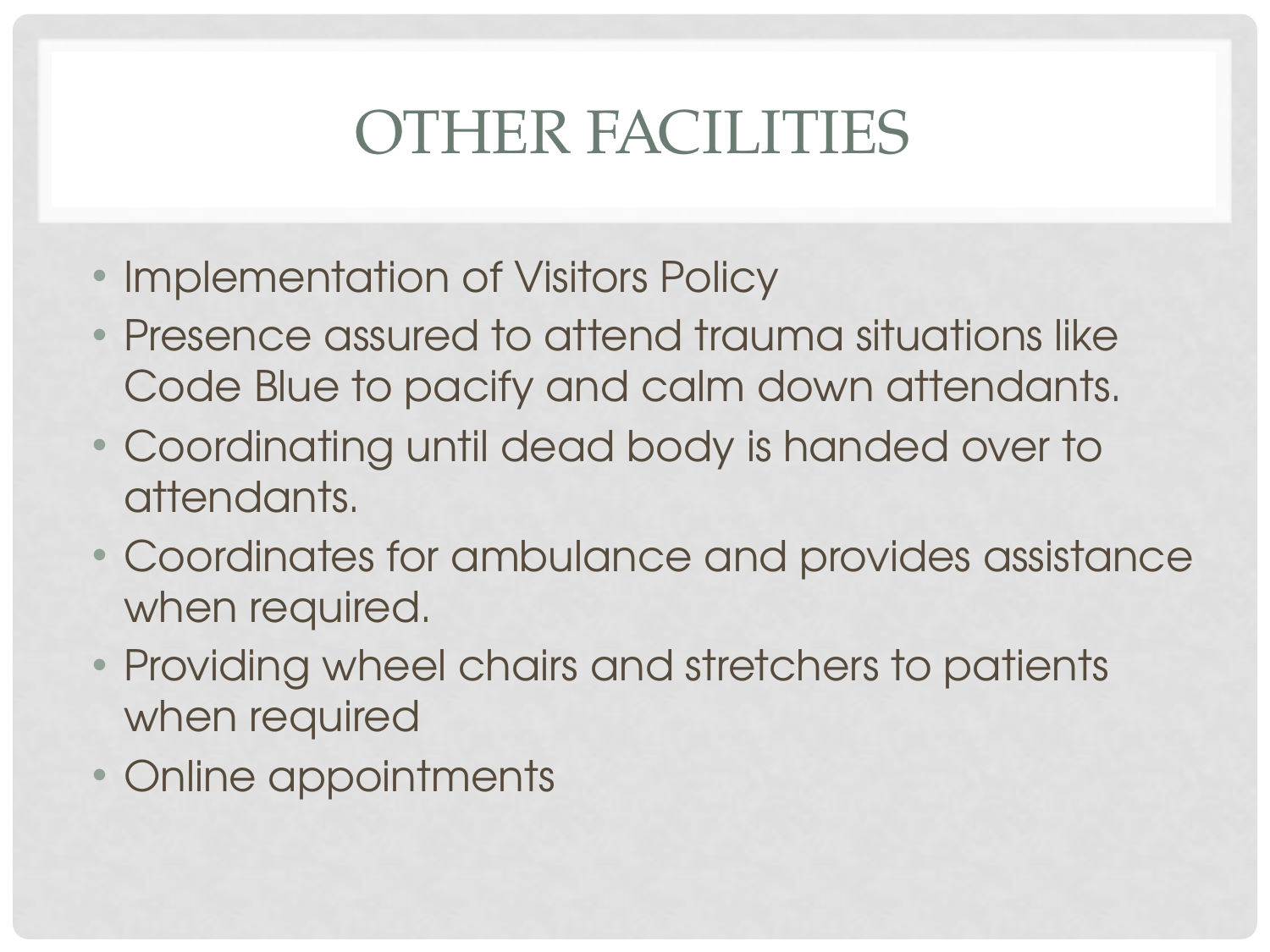

# Other facilities
Implementation of Visitors Policy
Presence assured to attend trauma situations like Code Blue to pacify and calm down attendants.
Coordinating until dead body is handed over to attendants.
Coordinates for ambulance and provides assistance when required.
Providing wheel chairs and stretchers to patients when required
Online appointments